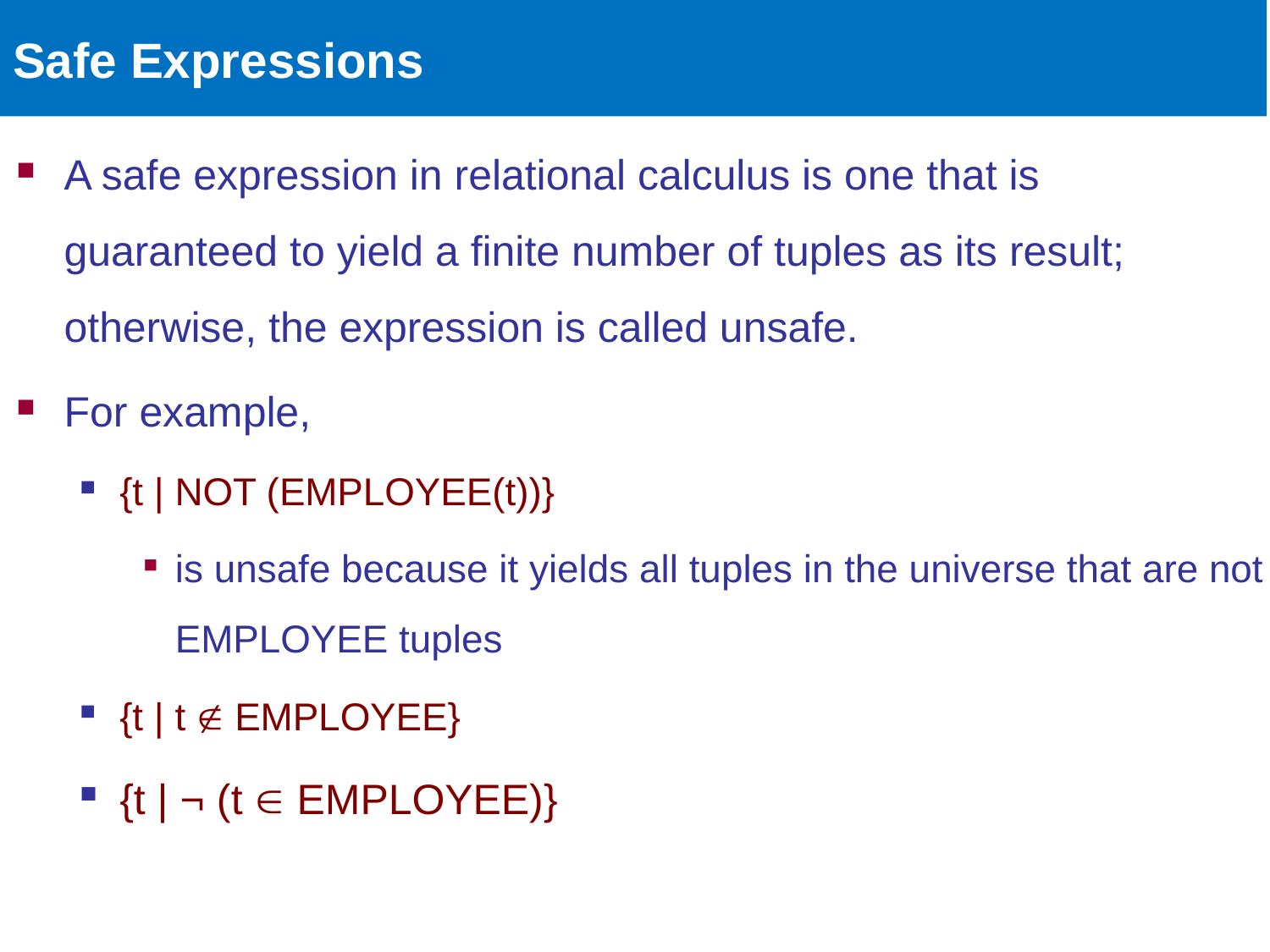

# Safe Expressions
A safe expression in relational calculus is one that is guaranteed to yield a finite number of tuples as its result; otherwise, the expression is called unsafe.
For example,
{t | NOT (EMPLOYEE(t))}
is unsafe because it yields all tuples in the universe that are not EMPLOYEE tuples
{t | t ∉ EMPLOYEE}
{t | ¬ (t ∈ EMPLOYEE)}